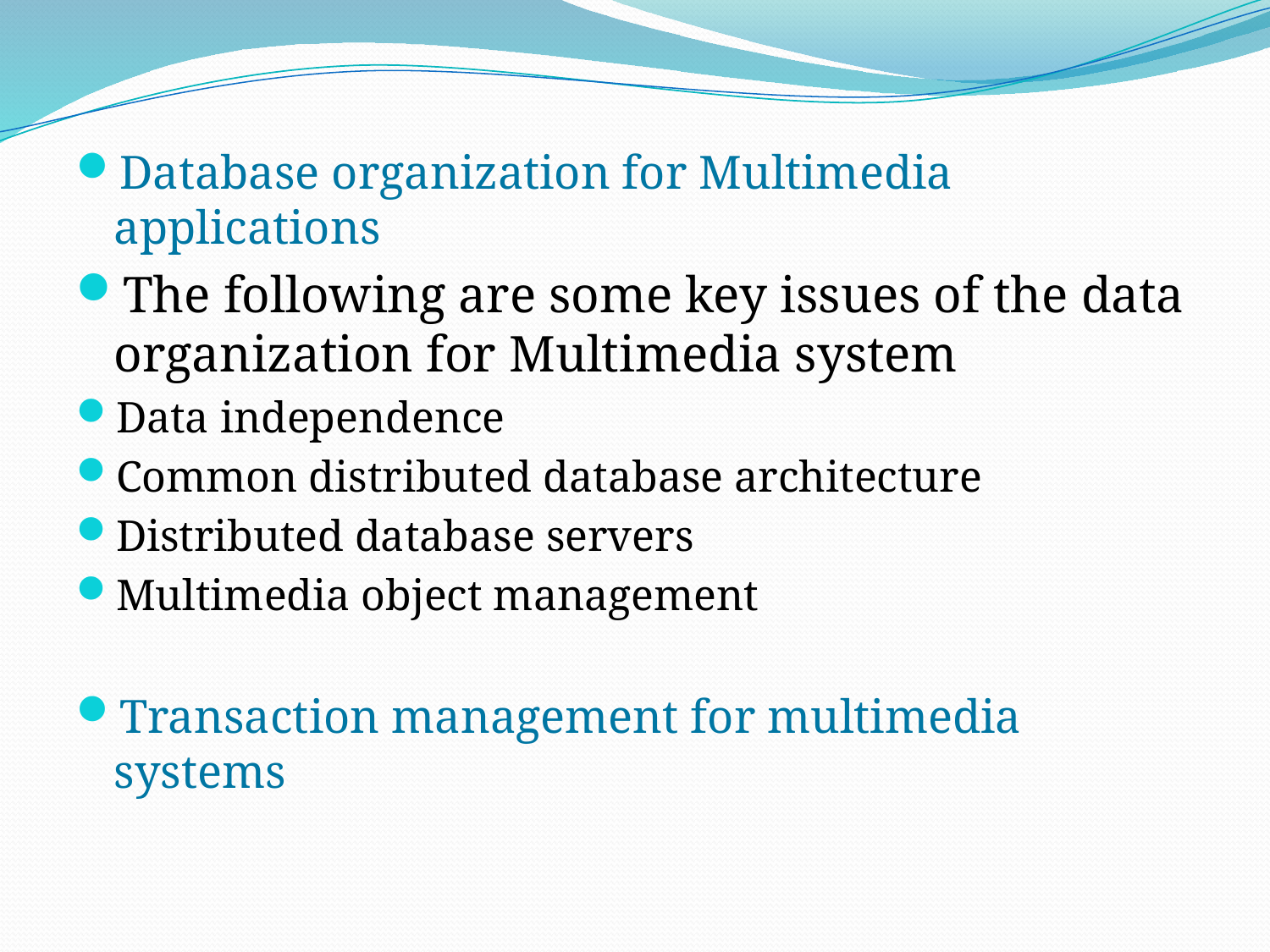

Database organization for Multimedia applications
The following are some key issues of the data organization for Multimedia system
Data independence
Common distributed database architecture
Distributed database servers
Multimedia object management

Transaction management for multimedia systems